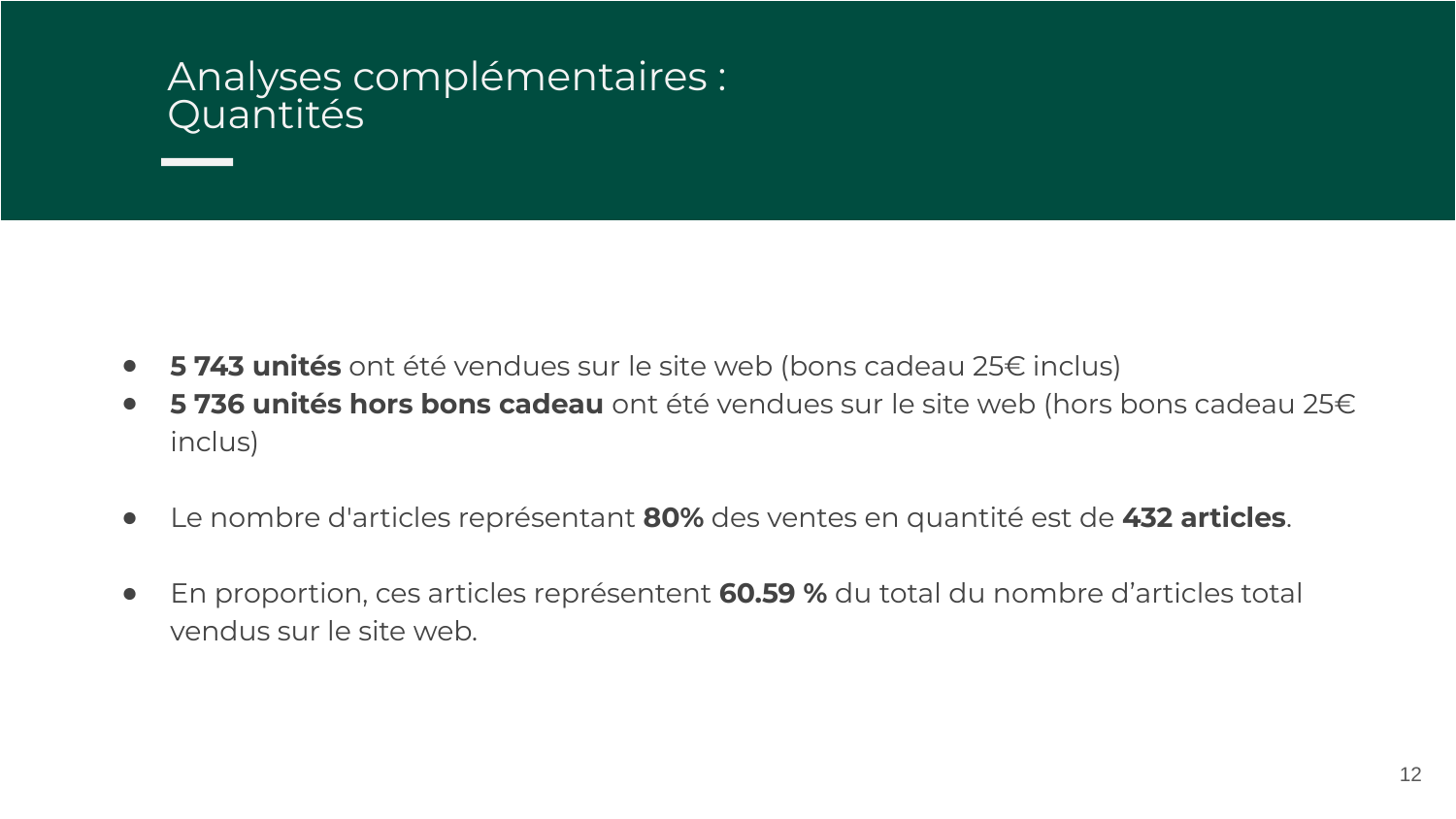

Analyses complémentaires :
Quantités

5 743 unités ont été vendues sur le site web (bons cadeau 25€ inclus)
5 736 unités hors bons cadeau ont été vendues sur le site web (hors bons cadeau 25€ inclus)

Le nombre d'articles représentant 80% des ventes en quantité est de 432 articles.

En proportion, ces articles représentent 60.59 % du total du nombre d’articles total vendus sur le site web.

12